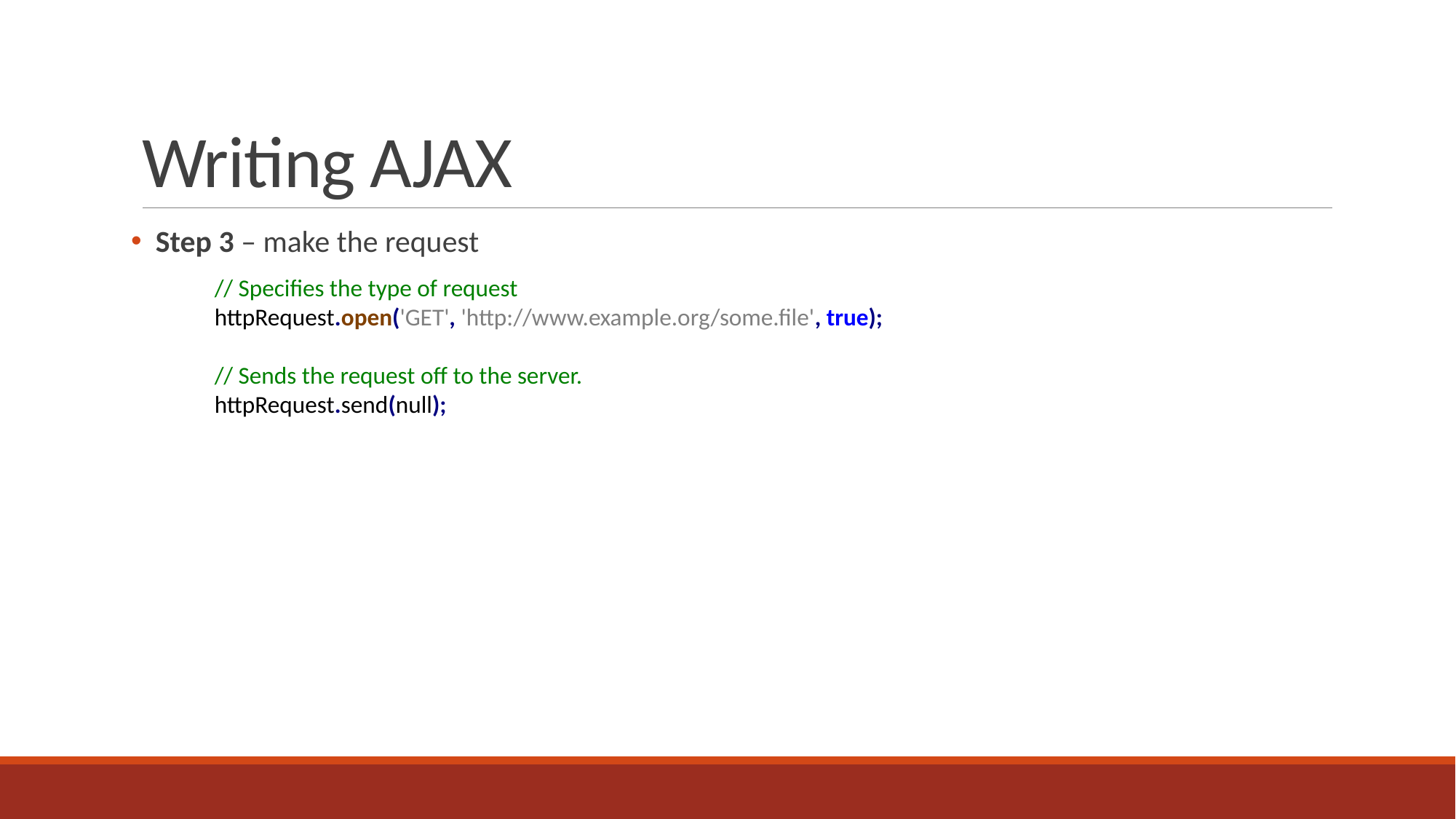

# Writing AJAX
  Step 3 – make the request

// Specifies the type of request
httpRequest.open('GET', 'http://www.example.org/some.file', true);

// Sends the request off to the server.
httpRequest.send(null);